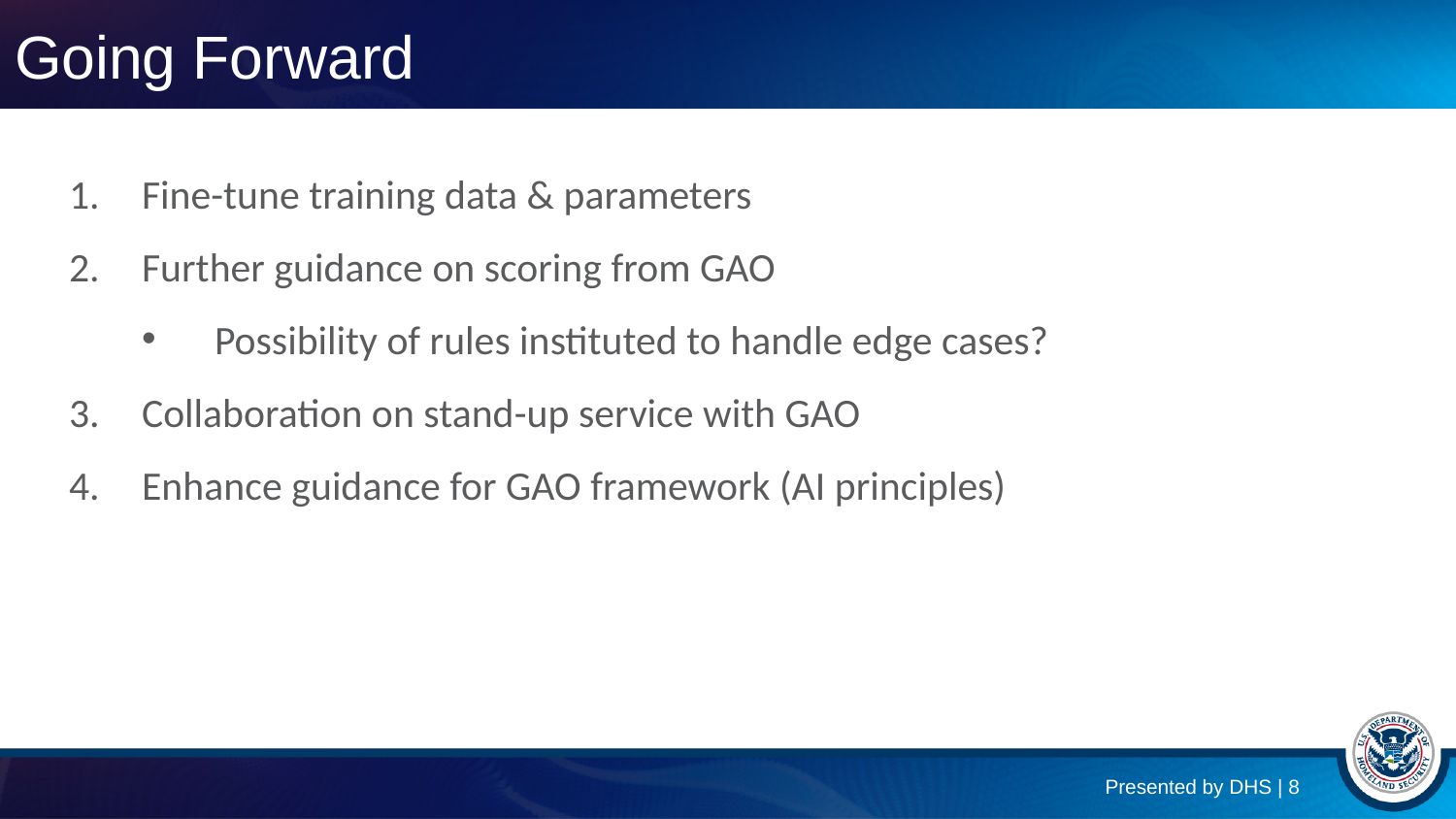

# Going Forward
Fine-tune training data & parameters
Further guidance on scoring from GAO
Possibility of rules instituted to handle edge cases?
Collaboration on stand-up service with GAO
Enhance guidance for GAO framework (AI principles)
Presented by DHS | 8